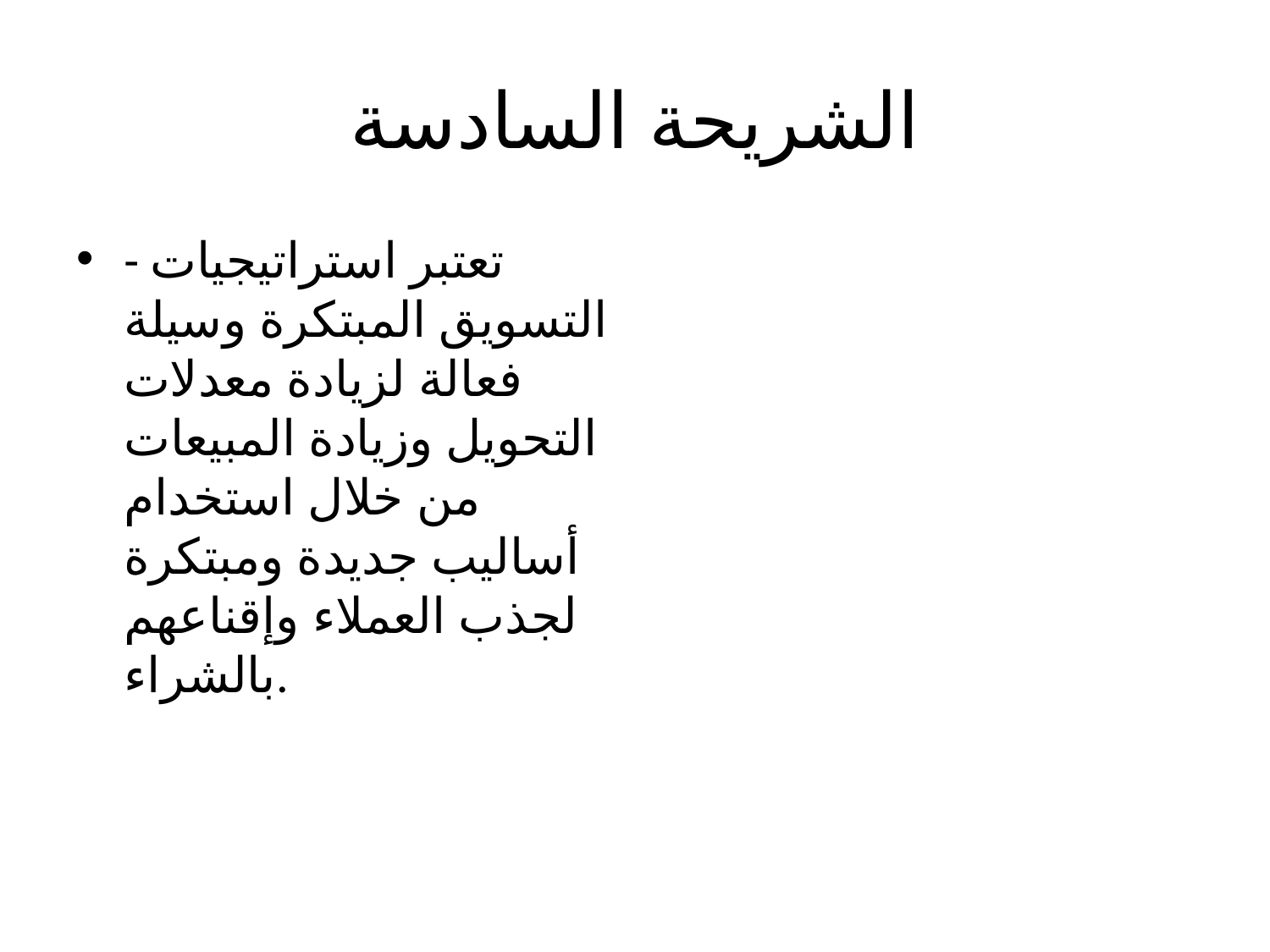

# الشريحة السادسة
- تعتبر استراتيجيات التسويق المبتكرة وسيلة فعالة لزيادة معدلات التحويل وزيادة المبيعات من خلال استخدام أساليب جديدة ومبتكرة لجذب العملاء وإقناعهم بالشراء.